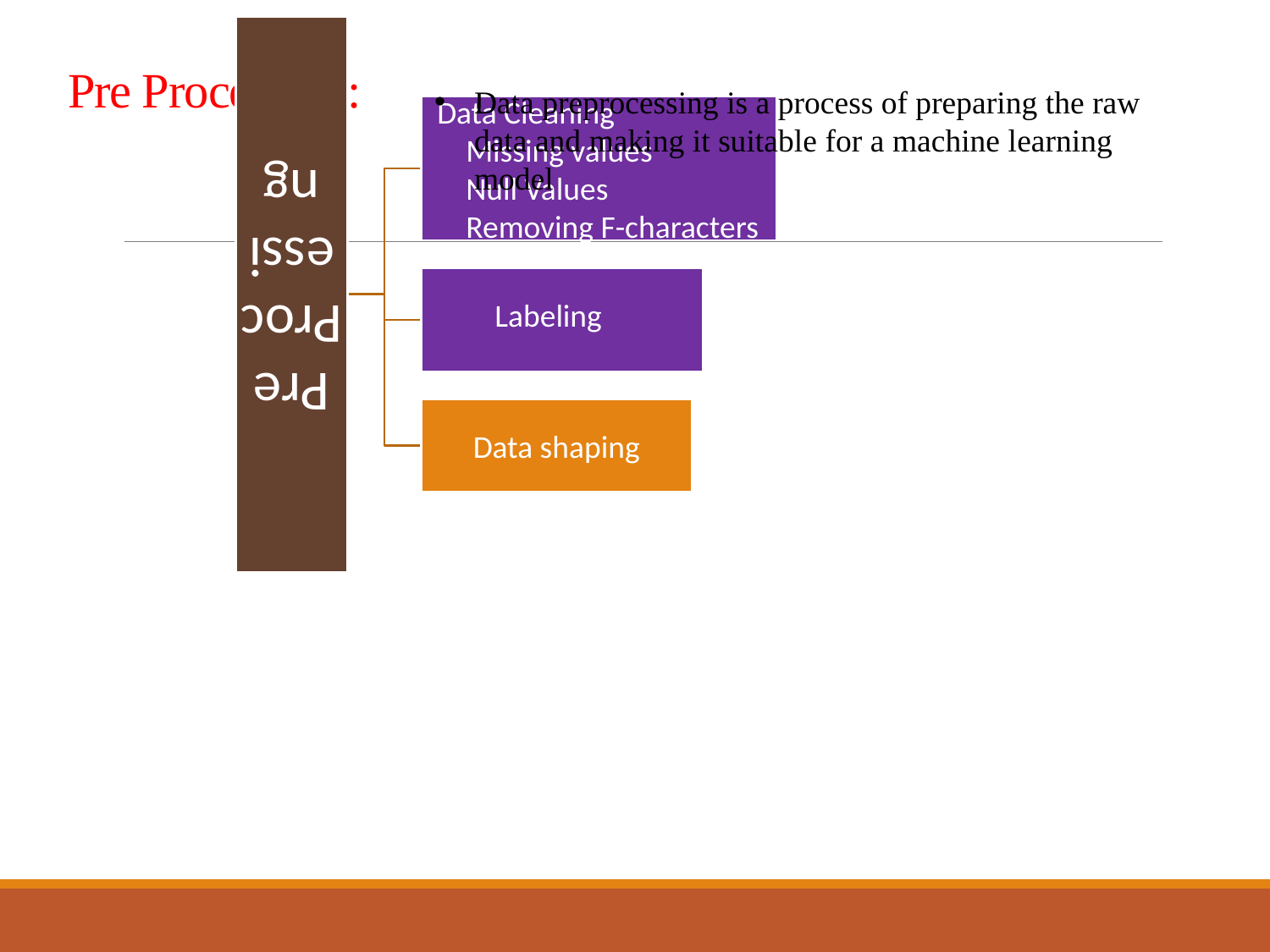

# Pre Processing:
Data preprocessing is a process of preparing the raw data and making it suitable for a machine learning model

Pre Processing
  Data Cleaning
      Missing values
      Null Values
      Removing F-characters

          Labeling

Data shaping